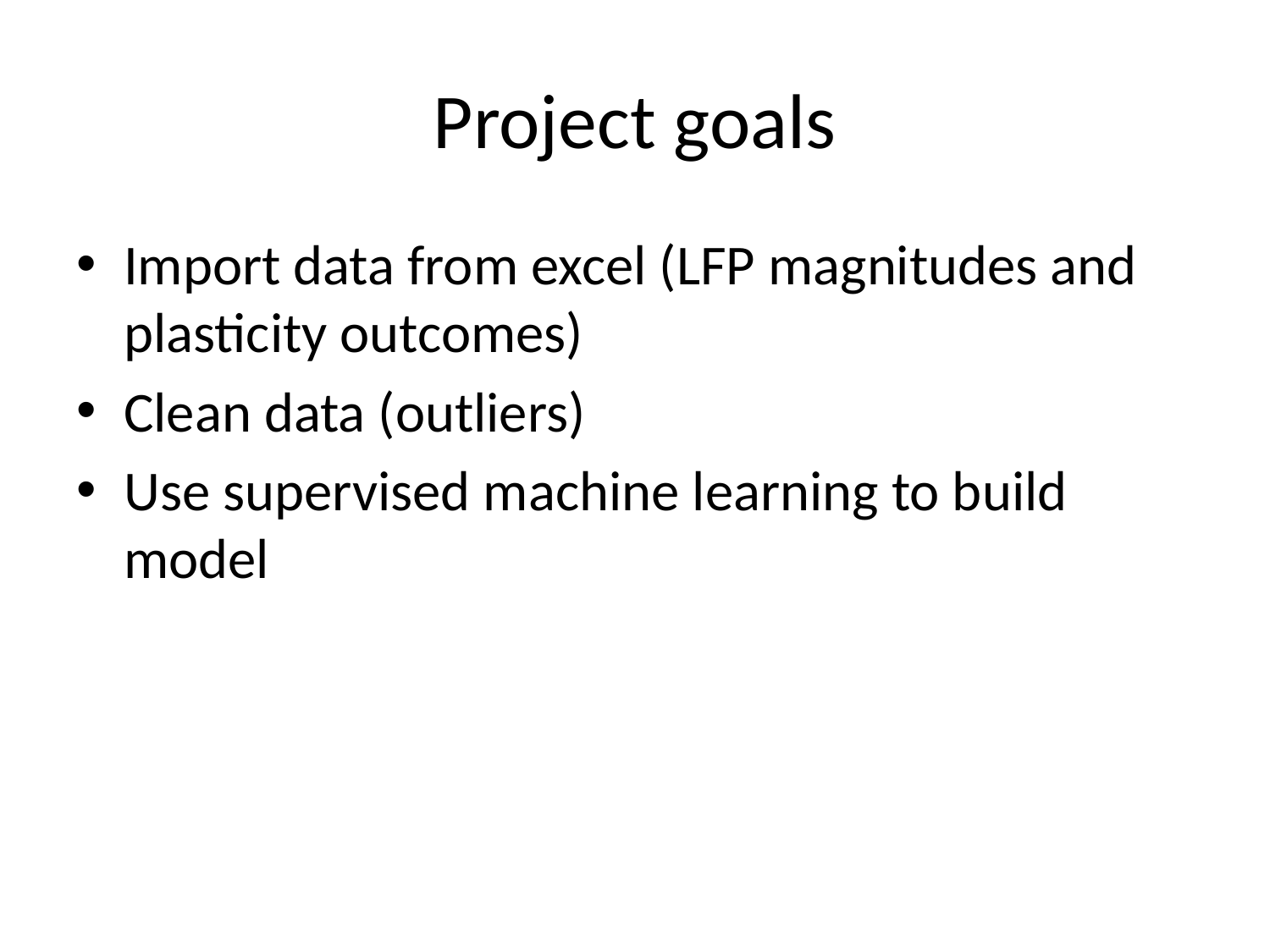

# Project goals
Import data from excel (LFP magnitudes and plasticity outcomes)
Clean data (outliers)
Use supervised machine learning to build model